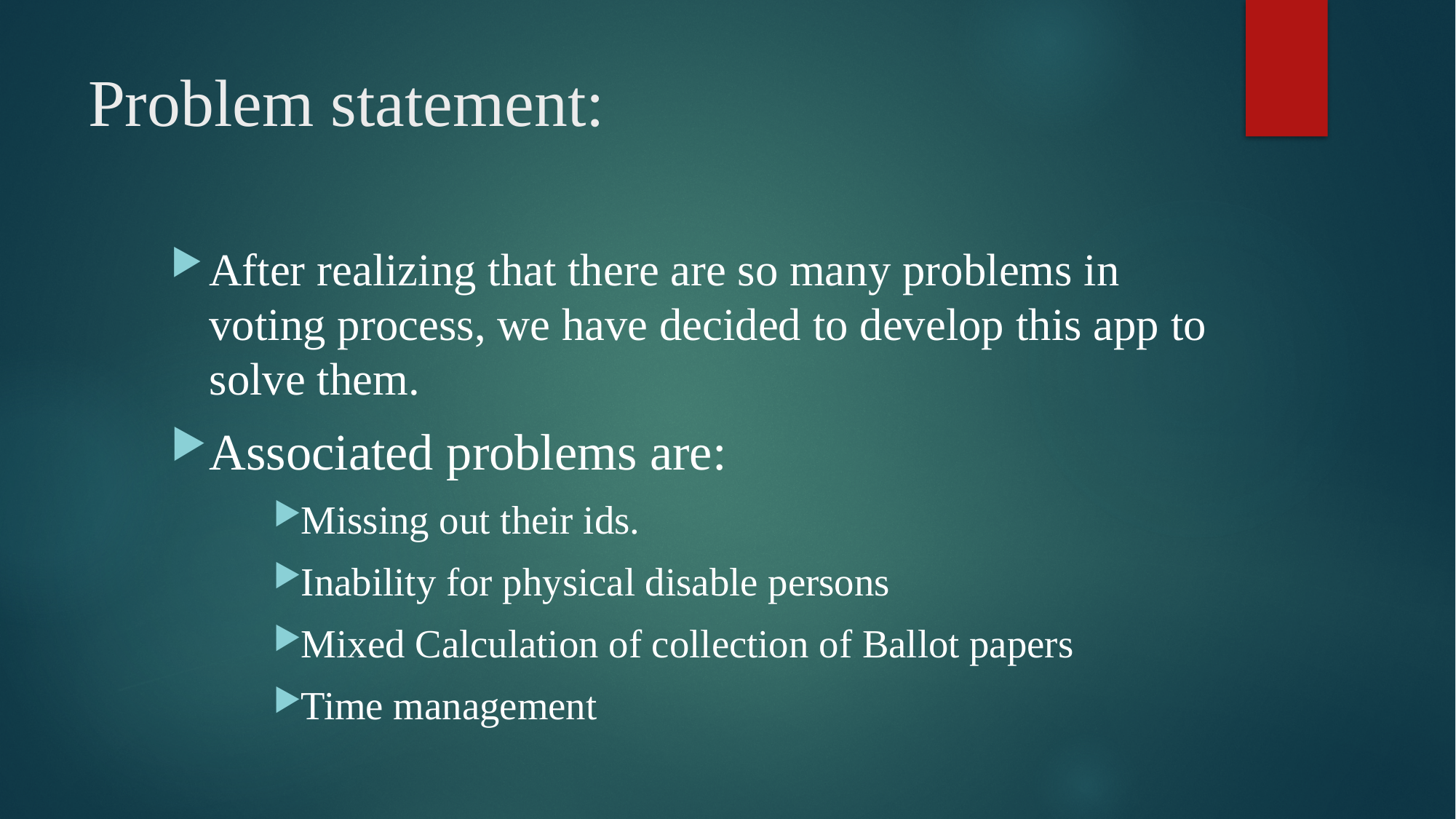

# Problem statement:
After realizing that there are so many problems in voting process, we have decided to develop this app to solve them.
Associated problems are:
Missing out their ids.
Inability for physical disable persons
Mixed Calculation of collection of Ballot papers
Time management